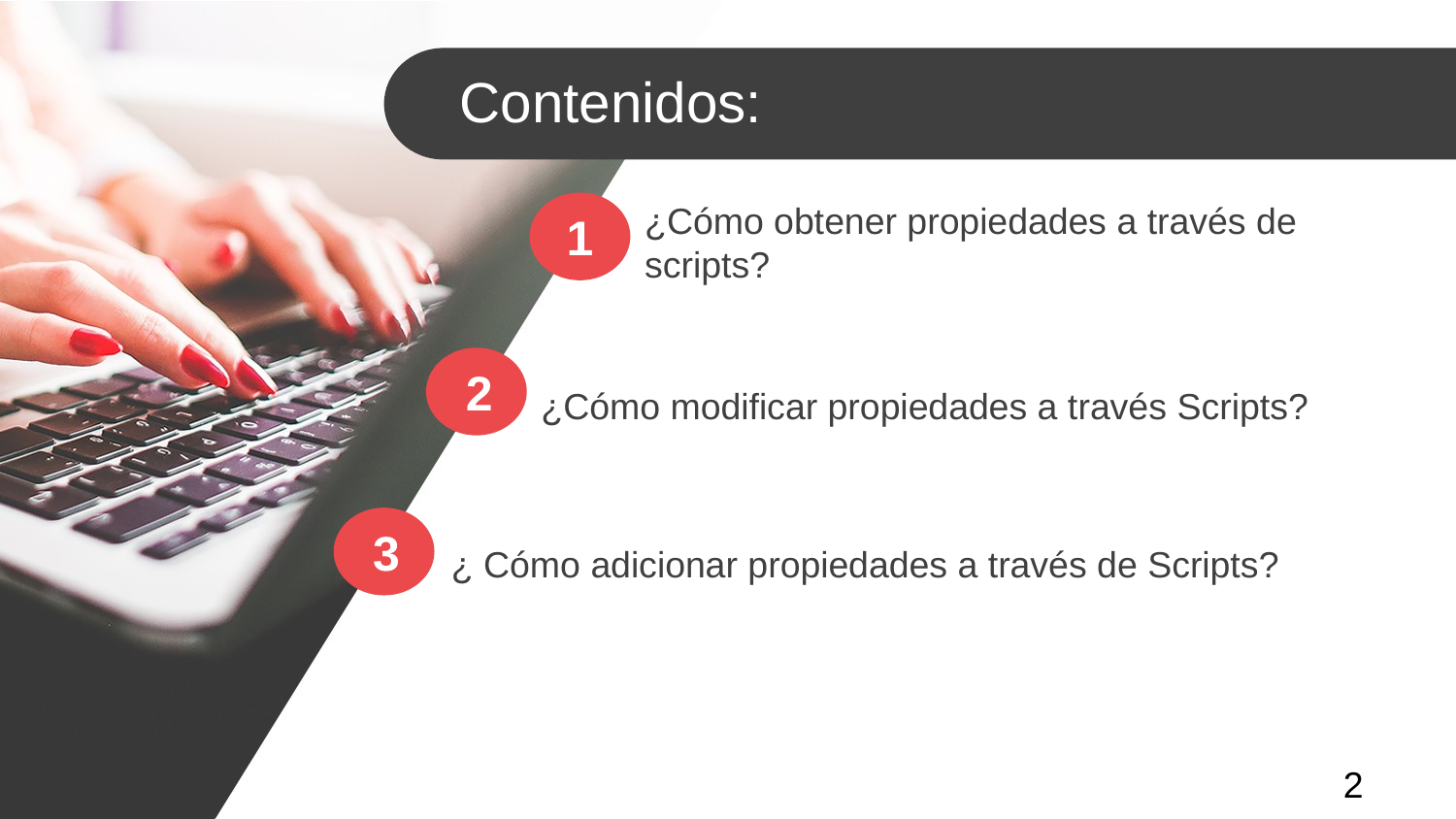

Contenidos:
¿Cómo obtener propiedades a través de scripts?

1

2
¿Cómo modificar propiedades a través Scripts?

3
¿ Cómo adicionar propiedades a través de Scripts?
2